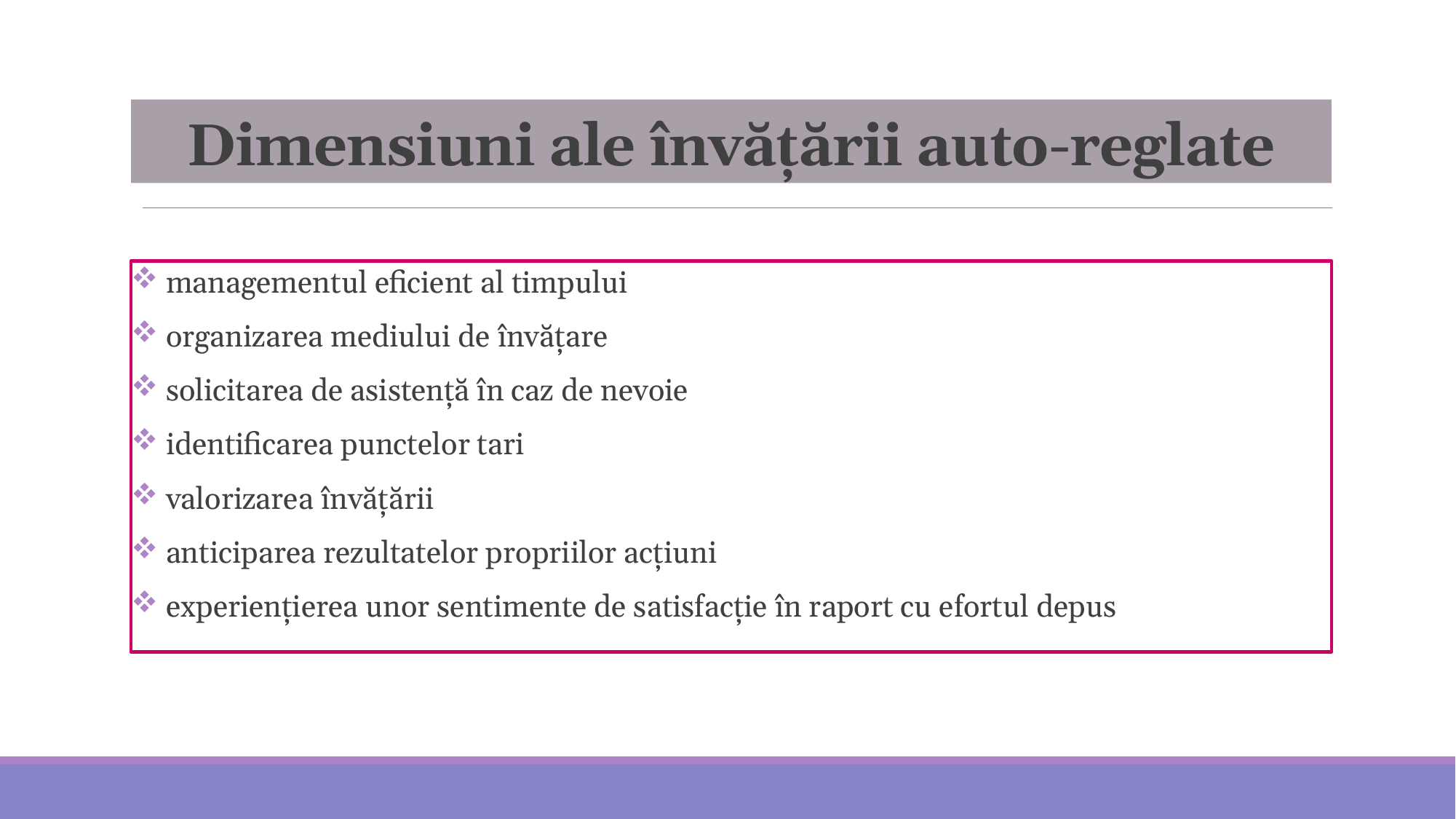

# Dimensiuni ale învățării auto-reglate
 managementul eficient al timpului
 organizarea mediului de învățare
 solicitarea de asistență în caz de nevoie
 identificarea punctelor tari
 valorizarea învățării
 anticiparea rezultatelor propriilor acțiuni
 experiențierea unor sentimente de satisfacție în raport cu efortul depus